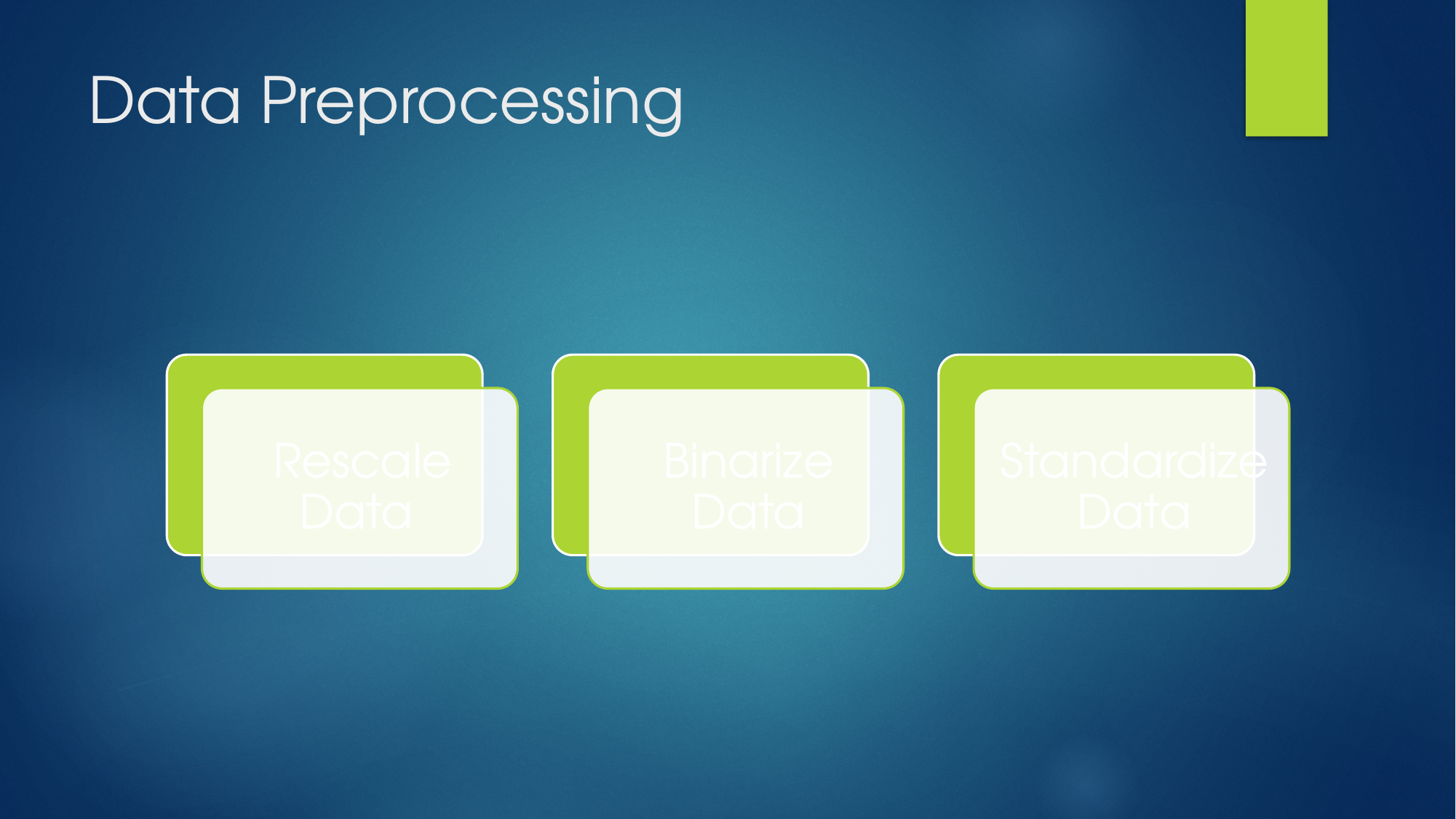

# Data Preprocessing
Rescale Data
Binarize Data
Standardize Data